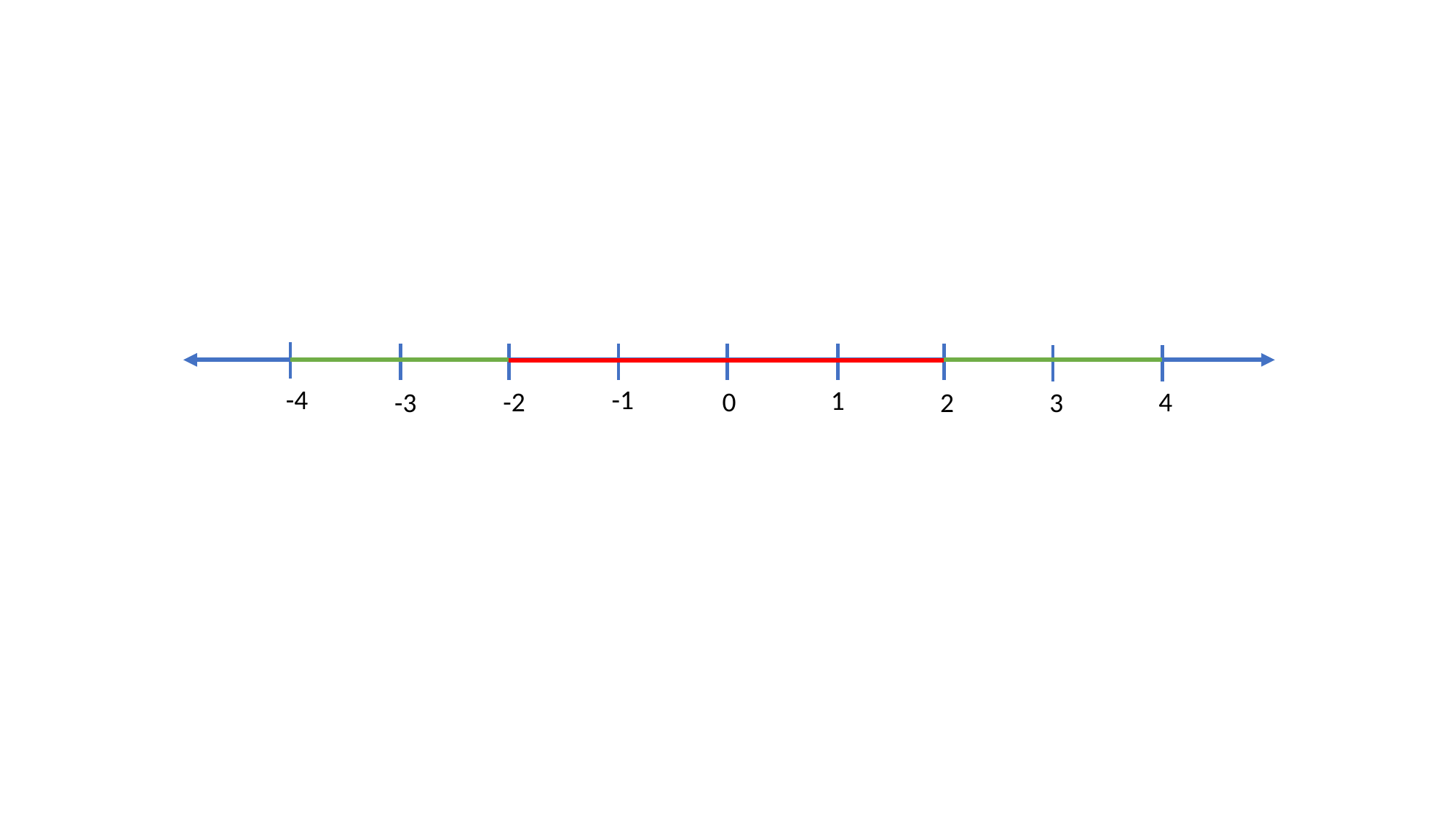

-4
-1
1
-2
0
4
-3
2
3